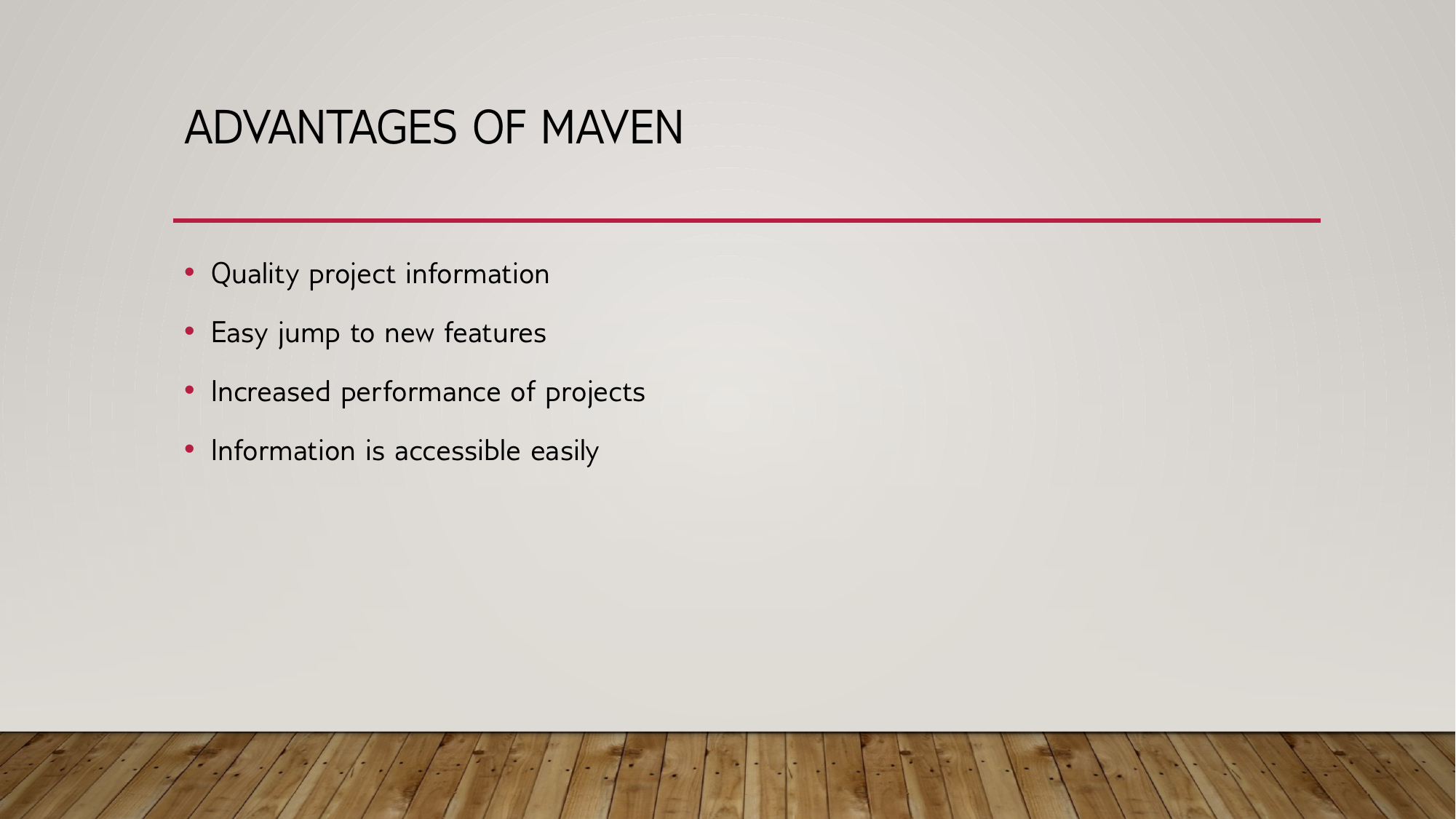

# ADVANTAGES OF MAVEN
Quality project information
Easy jump to new features
Increased performance of projects
Information is accessible easily